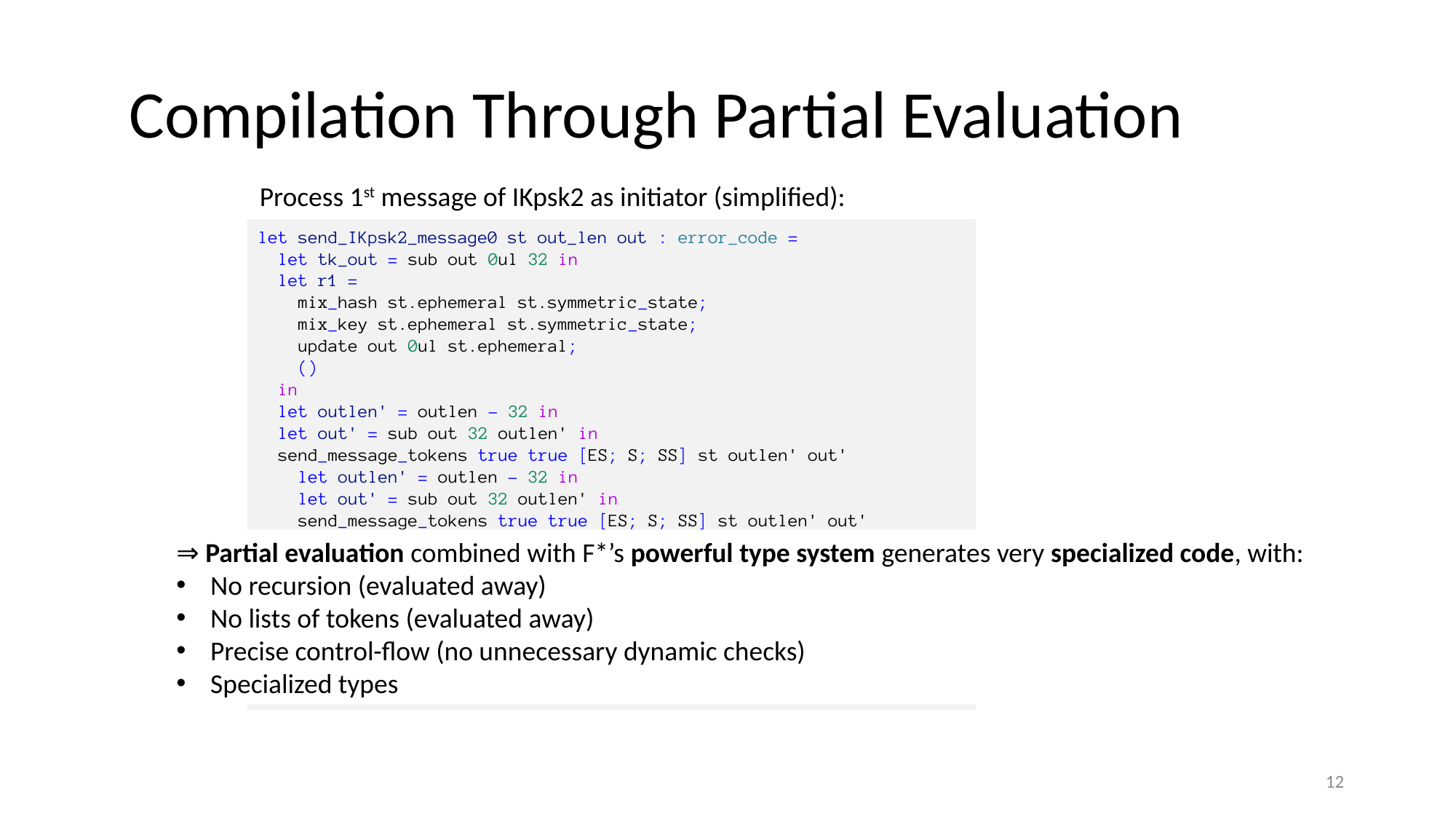

Compilation Through Partial Evaluation
Process 1st message of IKpsk2 as initiator (simplified):
let send_IKpsk2_message0 st out_len out : error_code =
  send_message_tokens true true [E; ES; S; SS] st out_len out
let send_IKpsk2_message0 st out_len out : error_code =
  let tk_out = sub out 0ul 32 in
  let r1 =
    begin
    match E with
    | S -> send_message_S true true st tk_out
    | E -> send_message_E true true st tk_out
    | SS -> send_message_SS true true st tk_out
    | EE -> send_message_EE true true st tk_out
    | SE -> send_message_SE true true st tk_out
    | ES -> send_message_ES true true st tk_out
    | PSK -> send_message_PSK true true st tk_out
    end
  in
  if is_success r1
  then
    begin
    let outlen' = outlen - 32 in
    let out' = sub out 32 outlen' in
    send_message_tokens true true [ES; S; SS] st outlen' out'
    end
  else r1
let send_IKpsk2_message0 st out_len out : error_code =
  send_message_tokens true true [E; ES; S; SS] st out_len out
let send_IKpsk2_message0 st out_len out : error_code =
  match [E; ES; S; SS] with
  | Nil -> 0ul
  | tk :: tokens' ->
    let tk_outlen = token_message_length tk in
    let tk_out = sub out 0ul tk_outlen in
    let r1 = send_message_token true true tk st tk_out in
    if is_success r1
    then
      begin
      let outlen' = outlen - tk_outlen in
      let out' = sub out tk_outlen outlen' in
      send_message_tokens true true tokens' st outlen' out'
      end
    else r1
let send_IKpsk2_message0 st out_len out : error_code =
  match [E; ES; S; SS] with
  | Nil -> 0ul
  | tk :: tokens' ->
    let tk_outlen = token_message_length tk in
    let tk_out = sub out 0ul tk_outlen in
    let r1 = send_message_token true true tk st tk_out in
    if is_success r1
    then
      begin
      let outlen' = outlen - tk_outlen in
      let out' = sub out tk_outlen outlen' in
      send_message_tokens true true tokens' st outlen' out'
      end
    else r1
let send_IKpsk2_message0 st out_len out : error_code =
  let tk_outlen = token_message_length E in
  let tk_out = sub out 0ul tk_outlen in
  let r1 = send_message_token true E st tk_out in
  if is_success r1
  then
    begin
    let outlen' = outlen - tk_outlen in
    let out' = sub out tk_outlen outlen' in
    send_message_tokens true true [ES; S; SS] st outlen' out'
    end
  else r1
let send_IKpsk2_message0 st out_len out : error_code =
  let tk_outlen = token_message_length E in
  let tk_out = sub out 0ul tk_outlen in
  let r1 = send_message_token true E st tk_out in
  if is_success r1
  then
    begin
    let outlen' = outlen - tk_outlen in
    let out' = sub out tk_outlen outlen' in
    send_message_tokens true true [ES; S; SS] st outlen' out'
    end
  else r1
let send_IKpsk2_message0 st out_len out : error_code =
  let tk_outlen = 32 in
  let tk_out = sub out 0ul tk_outlen in
  let r1 = send_message_token true E st tk_out in
  if is_success r1
  then
    begin
    let outlen' = outlen - tk_outlen in
    let out' = sub out tk_outlen outlen' in
    send_message_tokens true true [ES; S; SS] st outlen' out'
    end
  else r1
let send_IKpsk2_message0 st out_len out : error_code =
  let tk_outlen = 32 in
  let tk_out = sub out 0ul tk_outlen in
  let r1 = send_message_token true E st tk_out in
  if is_success r1
  then
    begin
    let outlen' = outlen - tk_outlen in
    let out' = sub out tk_outlen outlen' in
    send_message_tokens true true [ES; S; SS] st outlen' out'
    end
  else r1
let send_IKpsk2_message0 st out_len out : error_code =
  let tk_out = sub out 0ul 32 in
  let r1 = send_message_token true E st tk_out in
  if is_success r1
  then
    begin
    let outlen' = outlen - 32 in
    let out' = sub out 32 outlen' in
    send_message_tokens true true [ES; S; SS] st outlen' out'
    end
  else r1
let send_IKpsk2_message0 st out_len out : error_code =
  let tk_out = sub out 0ul 32 in
  let r1 = send_message_token true E st tk_out in
  if is_success r1
  then
    begin
    let outlen' = outlen - 32 in
    let out' = sub out 32 outlen' in
    send_message_tokens true true [ES; S; SS] st outlen' out'
    end
  else r1
let send_IKpsk2_message0 st out_len out : error_code =
  let tk_out = sub out 0ul 32 in
  let r1 =
    begin
    match E with
    | S -> send_message_S true true st tk_out
    | E -> send_message_E true true st tk_out
    | SS -> send_message_SS true true st tk_out
    | EE -> send_message_EE true true st tk_out
    | SE -> send_message_SE true true st tk_out
    | ES -> send_message_ES true true st tk_out
    | PSK -> send_message_PSK true true st tk_out
    end
  in
  if is_success r1
  then
    begin
    let outlen' = outlen - 32 in
    let out' = sub out 32 outlen' in
    send_message_tokens true true [ES; S; SS] st outlen' out'
    end
  else r1
let send_IKpsk2_message0 st out_len out : error_code =
  let tk_out = sub out 0ul 32 in
  let r1 =
    send_message_E true true st tk_out
  in
  if is_success r1
  then
    begin
    let outlen' = outlen - 32 in
    let out' = sub out 32 outlen' in
    send_message_tokens true true [ES; S; SS] st outlen' out'
    end
  else r1
let send_IKpsk2_message0 st out_len out : error_code =
  let tk_out = sub out 0ul 32 in
  let r1 =
    mix_hash st.ephemeral st.symmetric_state;
    if true then // if is_psk
      mix_key st.ephemeral st.symmetric_state;
    update out 0ul st.ephemeral;
    ()
  in
  if is_success r1
  then
    begin
    let outlen' = outlen - 32 in
    let out' = sub out 32 outlen' in
    send_message_tokens true true [ES; S; SS] st outlen' out'
    end
  else r1
let send_IKpsk2_message0 st out_len out : error_code =
  let tk_out = sub out 0ul 32 in
  let r1 =
    mix_hash st.ephemeral st.symmetric_state;
    if true then // if is_psk
      mix_key st.ephemeral st.symmetric_state;
    update out 0ul st.ephemeral;
    ()
  in
  if is_success r1
  then
    begin
    let outlen' = outlen - 32 in
    let out' = sub out 32 outlen' in
    send_message_tokens true true [ES; S; SS] st outlen' out'
    end
  else r1
let send_IKpsk2_message0 st out_len out : error_code =
  let tk_out = sub out 0ul 32 in
  let r1 =
    mix_hash st.ephemeral st.symmetric_state;
    mix_key st.ephemeral st.symmetric_state;
    update out 0ul st.ephemeral;
    ()
  in
  if is_success r1
  then
    begin
    let outlen' = outlen - 32 in
    let out' = sub out 32 outlen' in
    send_message_tokens true true [ES; S; SS] st outlen' out'
    end
  else r1
let send_IKpsk2_message0 st out_len out : error_code =
  let tk_out = sub out 0ul 32 in
  let r1 =
    mix_hash st.ephemeral st.symmetric_state;
    mix_key st.ephemeral st.symmetric_state;
    update out 0ul st.ephemeral;
    ()
  in
  if is_success r1
  then
    begin
    let outlen' = outlen - 32 in
    let out' = sub out 32 outlen' in
    send_message_tokens true true [ES; S; SS] st outlen' out'
    end
  else r1
let send_IKpsk2_message0 st out_len out : error_code =
  let tk_out = sub out 0ul 32 in
  let r1 =
    mix_hash st.ephemeral st.symmetric_state;
    mix_key st.ephemeral st.symmetric_state;
    update out 0ul st.ephemeral;
    ()
  in
  if true
  then
    begin
    let outlen' = outlen - 32 in
    let out' = sub out 32 outlen' in
    send_message_tokens true true [ES; S; SS] st outlen' out'
    end
  else r1
let send_IKpsk2_message0 st out_len out : error_code =
  let tk_out = sub out 0ul 32 in
  let r1 =
    mix_hash st.ephemeral st.symmetric_state;
    mix_key st.ephemeral st.symmetric_state;
    update out 0ul st.ephemeral;
    ()
  in
  let outlen' = outlen - 32 in
  let out' = sub out 32 outlen' in
  send_message_tokens true true [ES; S; SS] st outlen' out'
⇒ Partial evaluation combined with F*’s powerful type system generates very specialized code, with:
No recursion (evaluated away)
No lists of tokens (evaluated away)
Precise control-flow (no unnecessary dynamic checks)
Specialized types
12